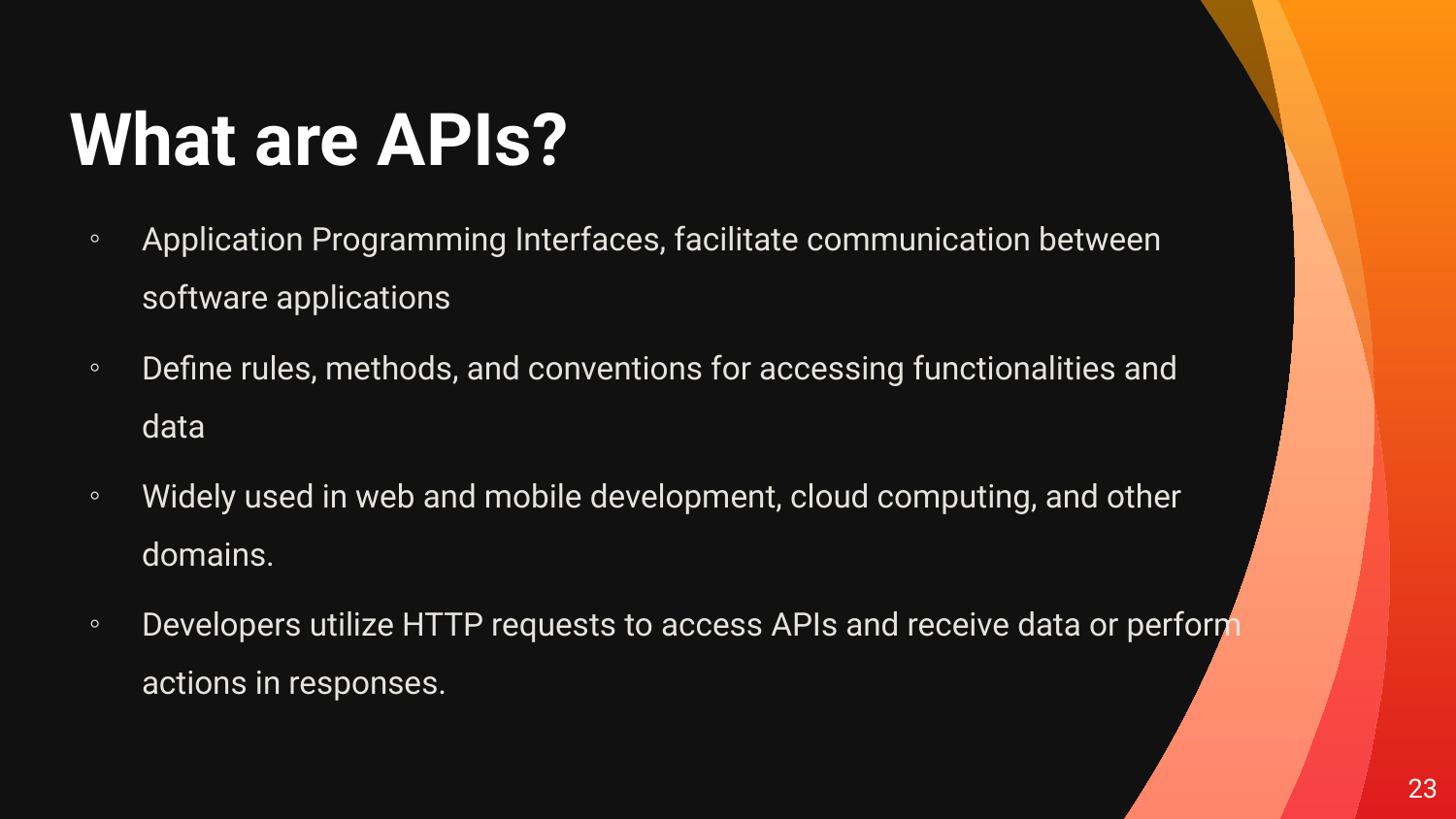

# What are APIs?
Application Programming Interfaces, facilitate communication between software applications
Define rules, methods, and conventions for accessing functionalities and data
Widely used in web and mobile development, cloud computing, and other domains.
Developers utilize HTTP requests to access APIs and receive data or perform actions in responses.

23